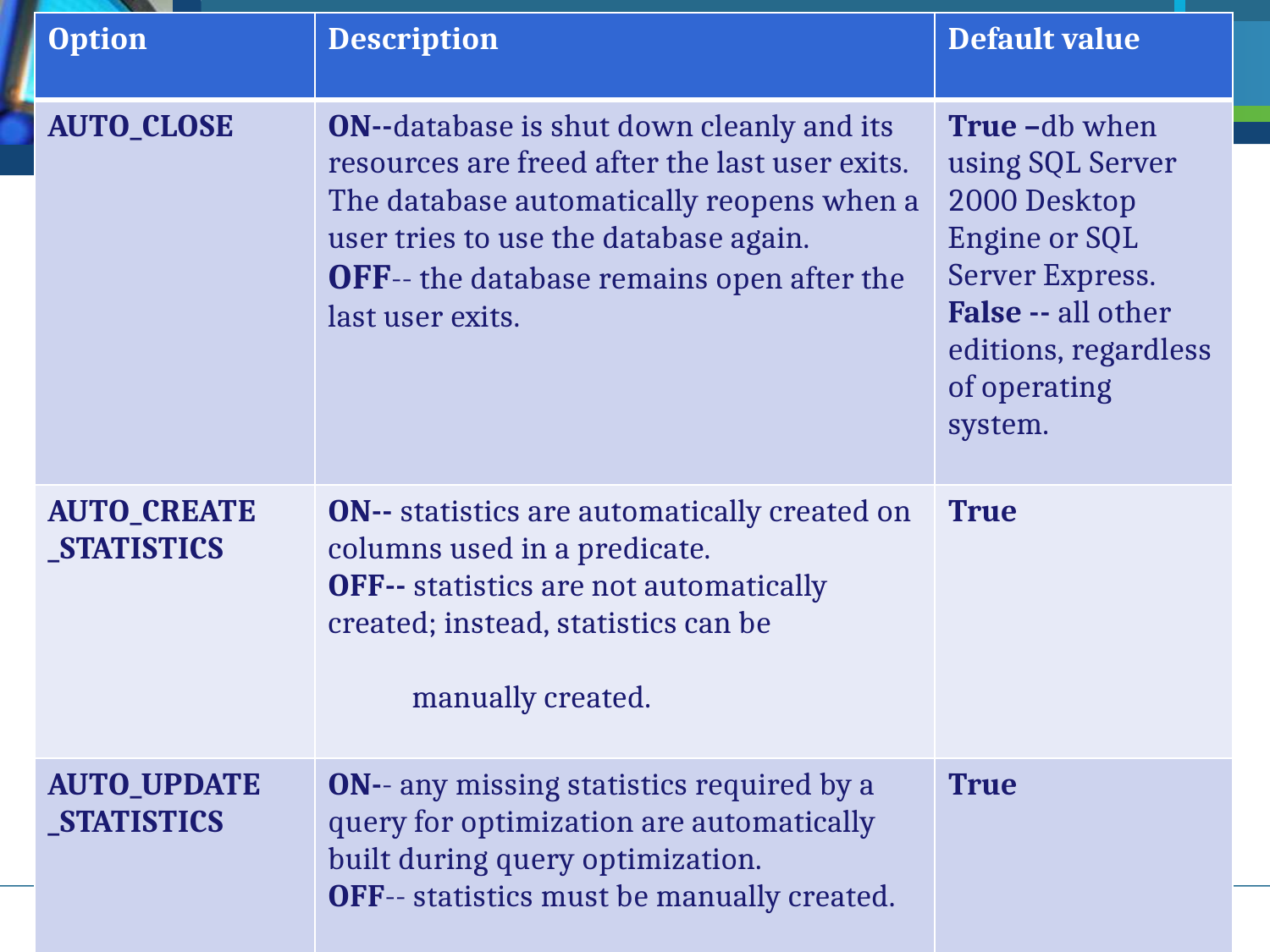

| Option | Description | Default value |
| --- | --- | --- |
| AUTO\_CLOSE | ON--database is shut down cleanly and its resources are freed after the last user exits. The database automatically reopens when a user tries to use the database again. OFF-- the database remains open after the last user exits. | True –db when using SQL Server 2000 Desktop Engine or SQL Server Express. False -- all other editions, regardless of operating system. |
| AUTO\_CREATE \_STATISTICS | ON-- statistics are automatically created on columns used in a predicate. OFF-- statistics are not automatically created; instead, statistics can be manually created. | True |
| AUTO\_UPDATE \_STATISTICS | ON-- any missing statistics required by a query for optimization are automatically built during query optimization. OFF-- statistics must be manually created. | True |
#